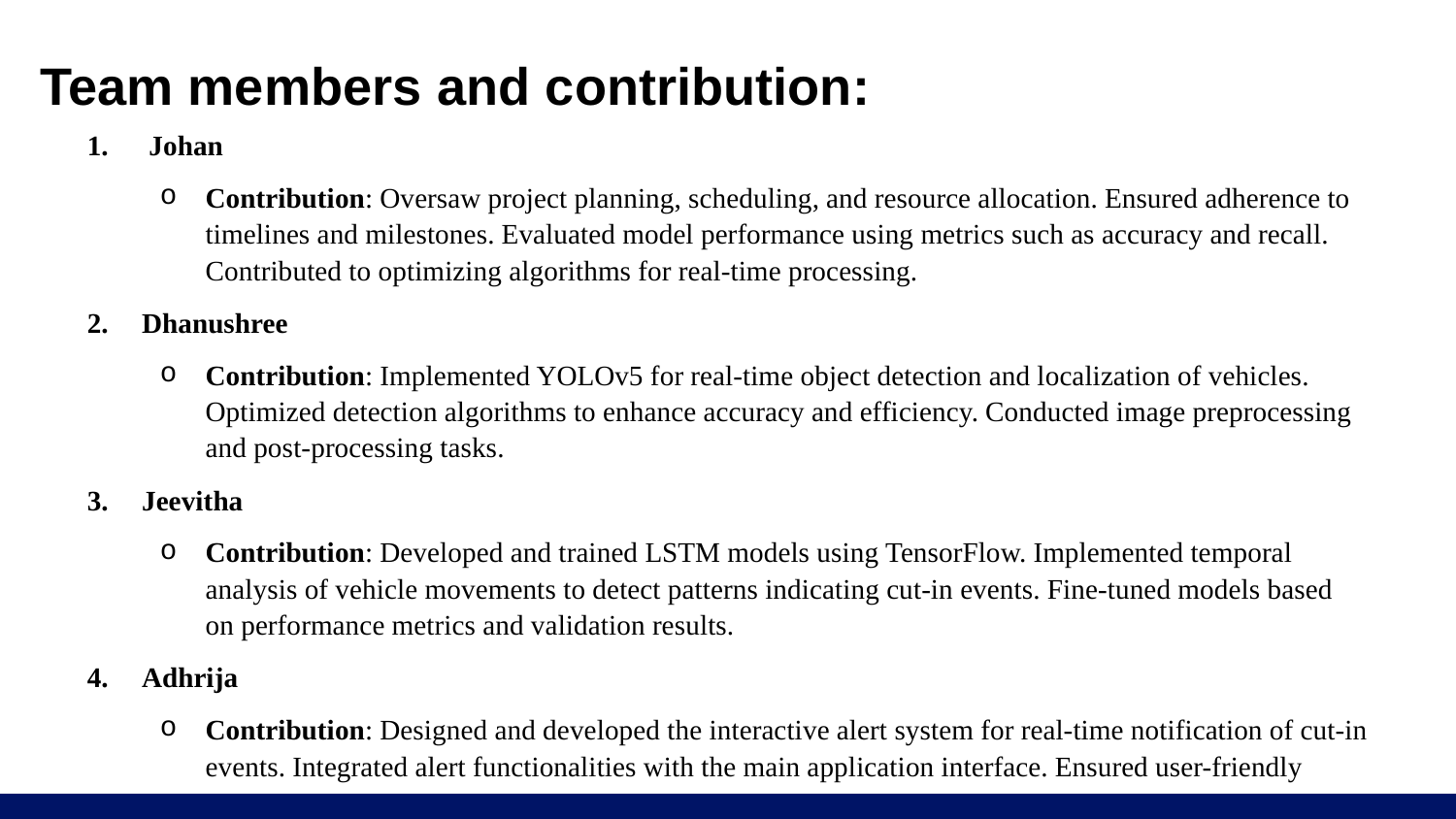

# Team members and contribution:
 Johan
Contribution: Oversaw project planning, scheduling, and resource allocation. Ensured adherence to timelines and milestones. Evaluated model performance using metrics such as accuracy and recall. Contributed to optimizing algorithms for real-time processing.
Dhanushree
Contribution: Implemented YOLOv5 for real-time object detection and localization of vehicles. Optimized detection algorithms to enhance accuracy and efficiency. Conducted image preprocessing and post-processing tasks.
Jeevitha
Contribution: Developed and trained LSTM models using TensorFlow. Implemented temporal analysis of vehicle movements to detect patterns indicating cut-in events. Fine-tuned models based on performance metrics and validation results.
Adhrija
Contribution: Designed and developed the interactive alert system for real-time notification of cut-in events. Integrated alert functionalities with the main application interface. Ensured user-friendly